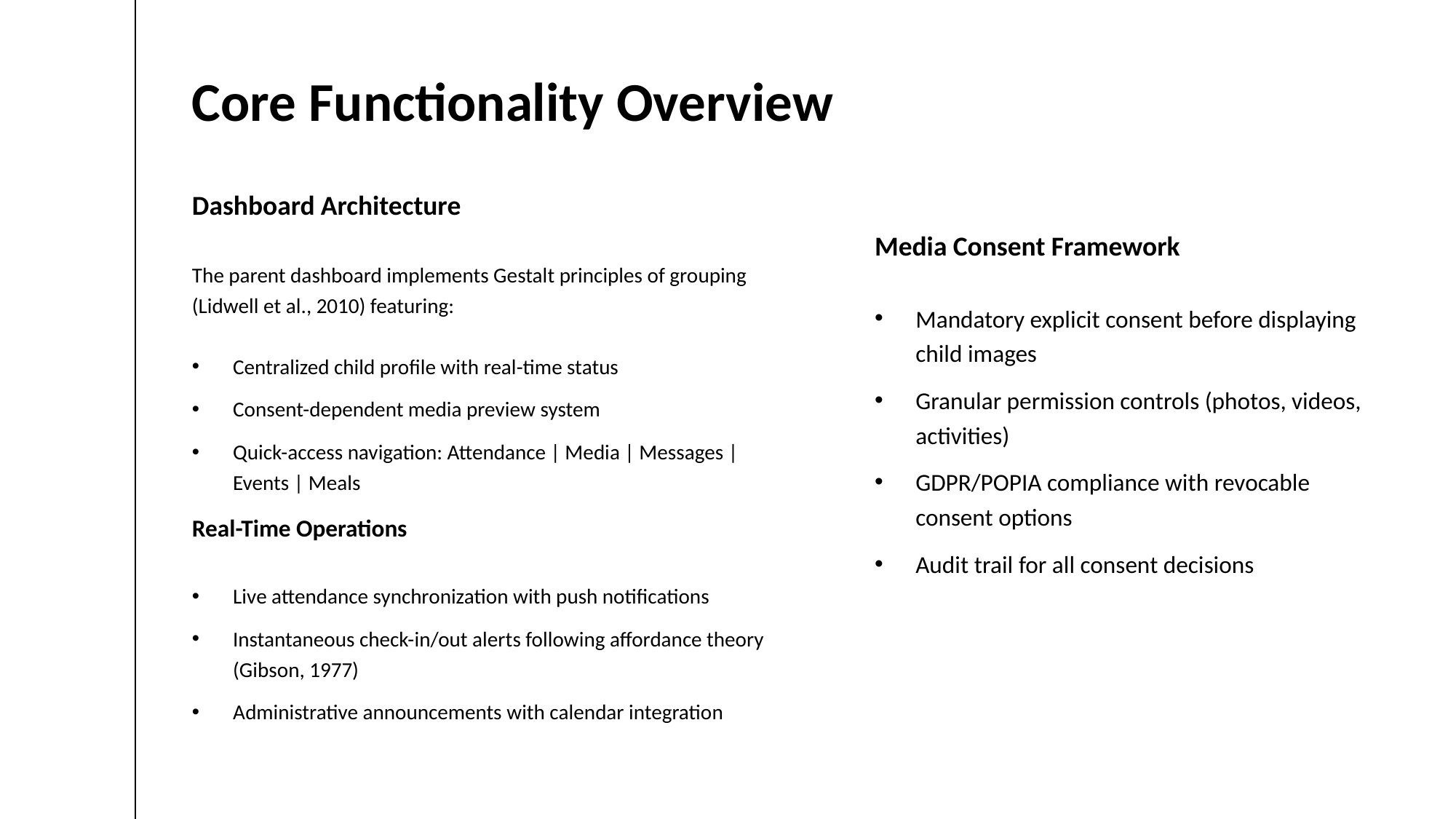

Core Functionality Overview
Dashboard Architecture
The parent dashboard implements Gestalt principles of grouping (Lidwell et al., 2010) featuring:
Centralized child profile with real-time status
Consent-dependent media preview system
Quick-access navigation: Attendance | Media | Messages | Events | Meals
Real-Time Operations
Live attendance synchronization with push notifications
Instantaneous check-in/out alerts following affordance theory (Gibson, 1977)
Administrative announcements with calendar integration
Media Consent Framework
Mandatory explicit consent before displaying child images
Granular permission controls (photos, videos, activities)
GDPR/POPIA compliance with revocable consent options
Audit trail for all consent decisions